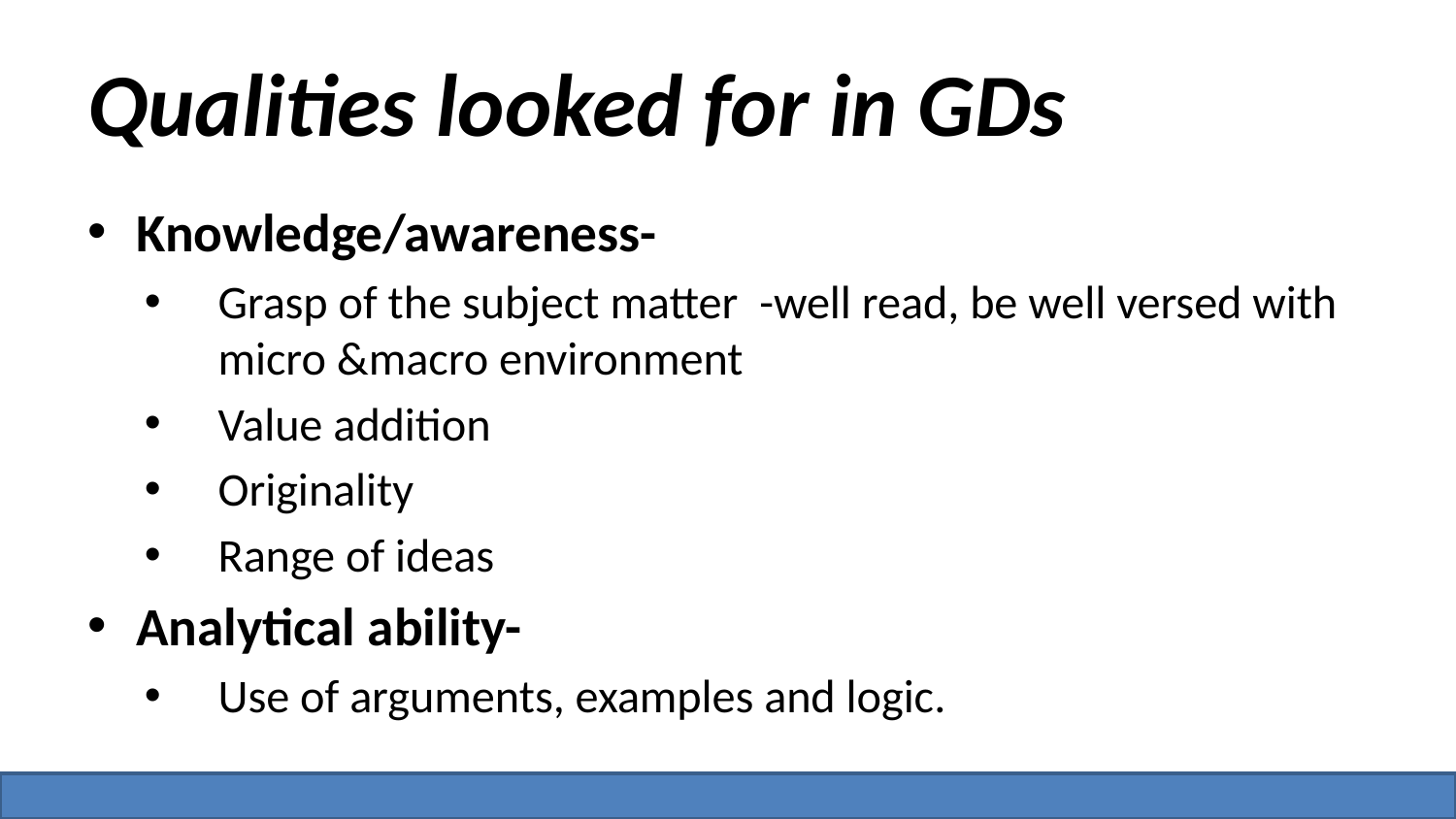

# Qualities looked for in GDs
Knowledge/awareness-
Grasp of the subject matter  -well read, be well versed with micro &macro environment
Value addition
Originality
Range of ideas
Analytical ability-
Use of arguments, examples and logic.